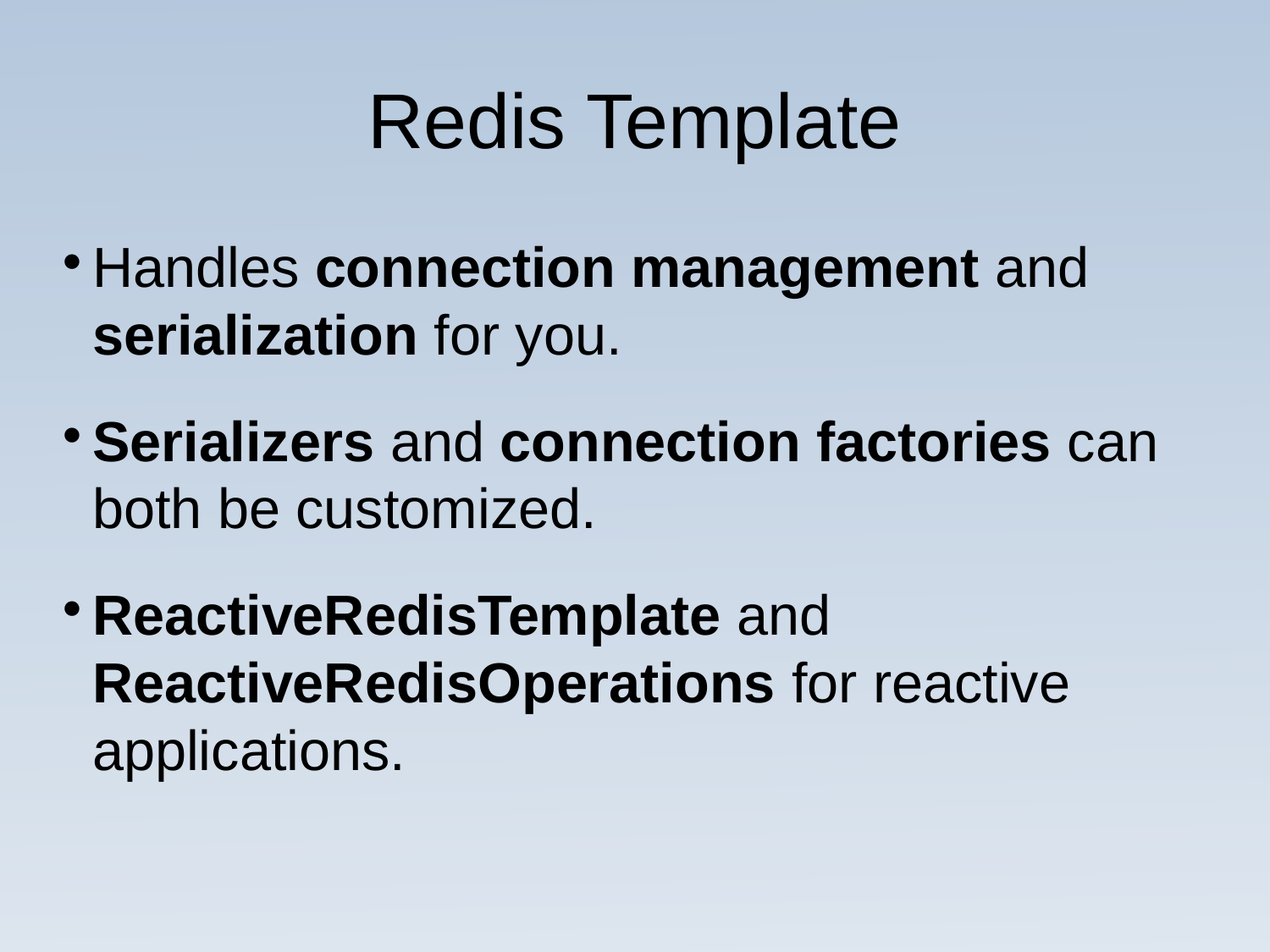

# Redis Template
Handles connection management and serialization for you.
Serializers and connection factories can both be customized.
ReactiveRedisTemplate and ReactiveRedisOperations for reactive applications.